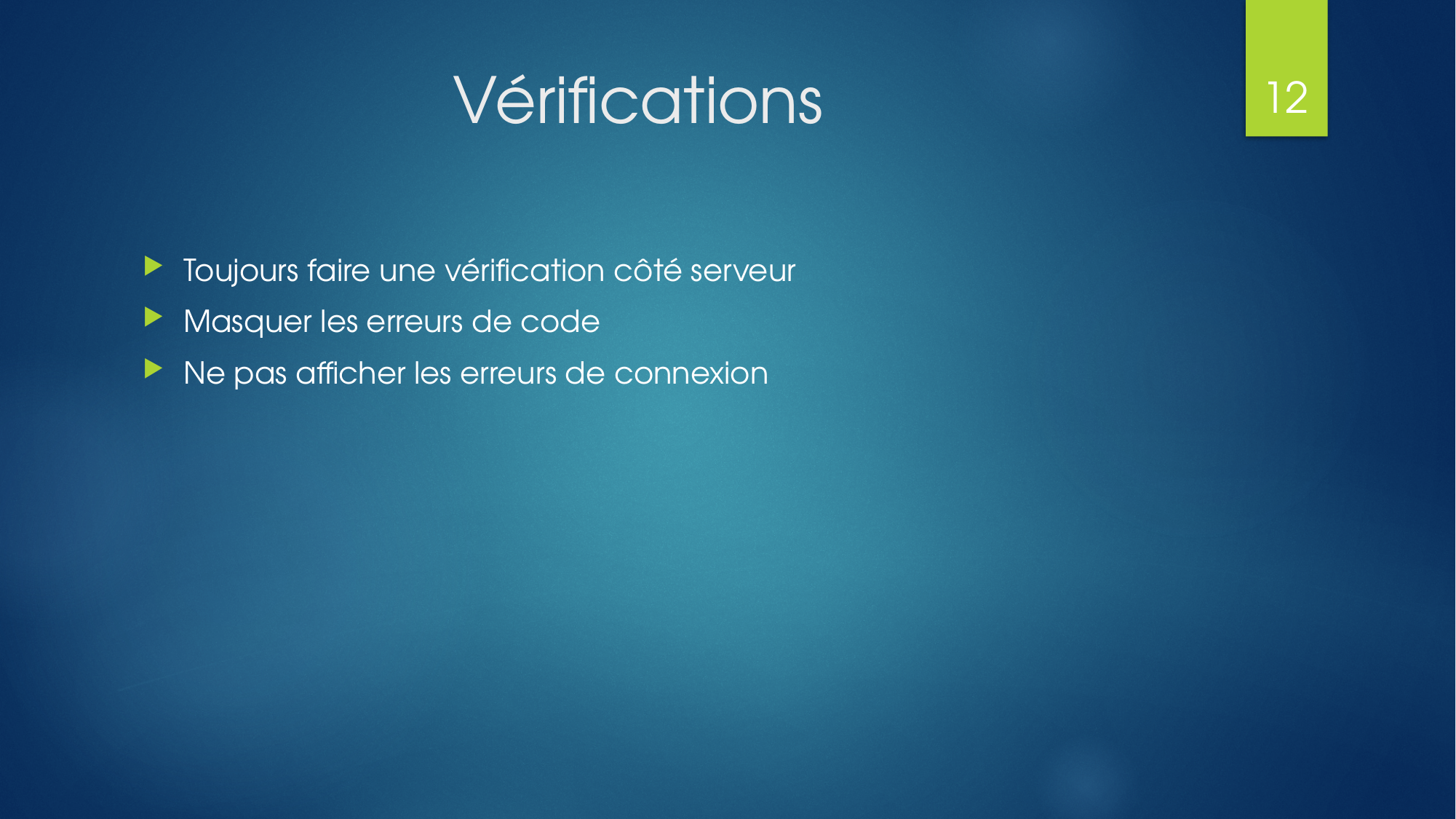

12
# Vérifications
Toujours faire une vérification côté serveur
Masquer les erreurs de code
Ne pas afficher les erreurs de connexion